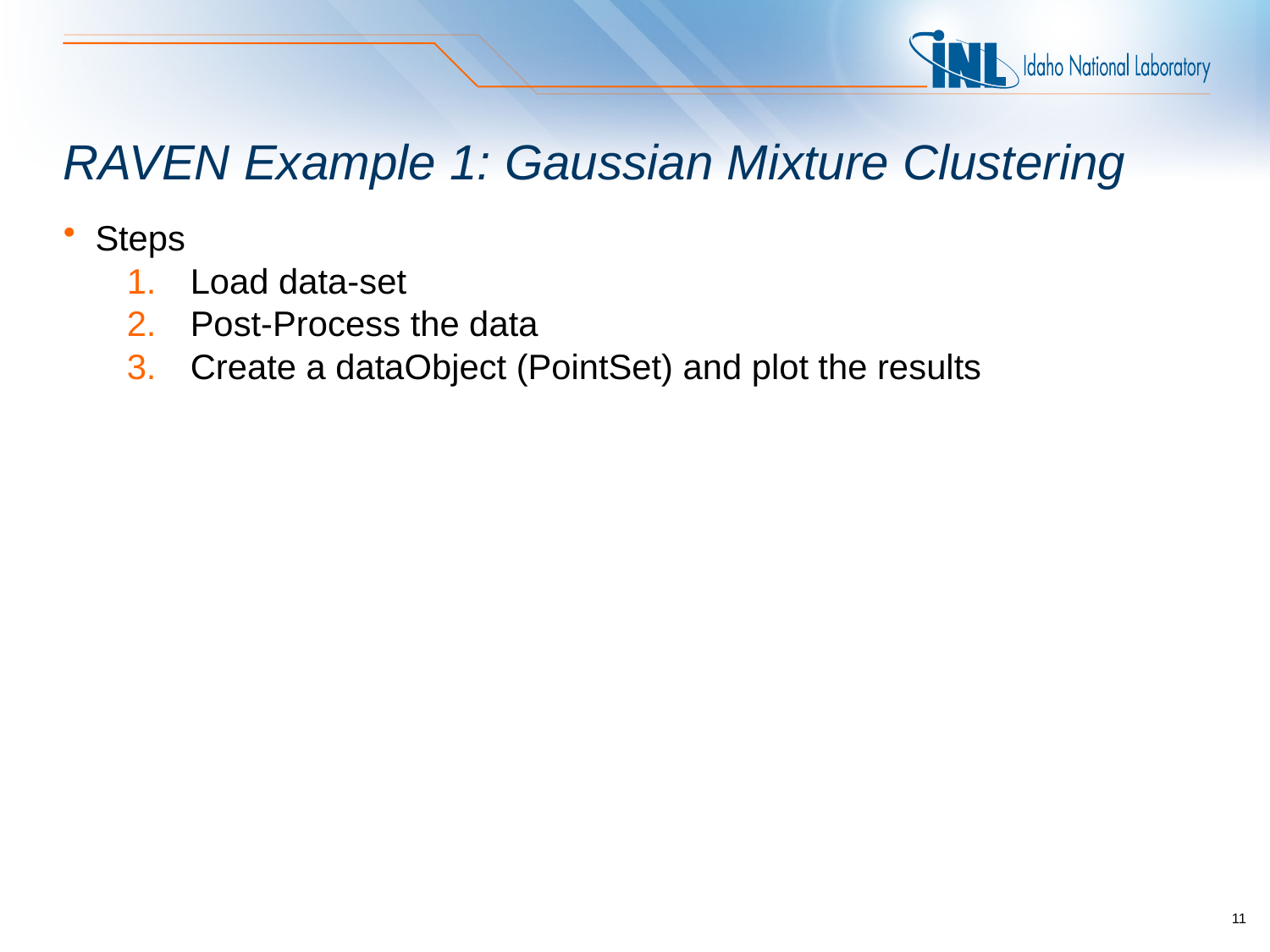

# RAVEN Example 1: Gaussian Mixture Clustering
Steps
Load data-set
Post-Process the data
Create a dataObject (PointSet) and plot the results

11